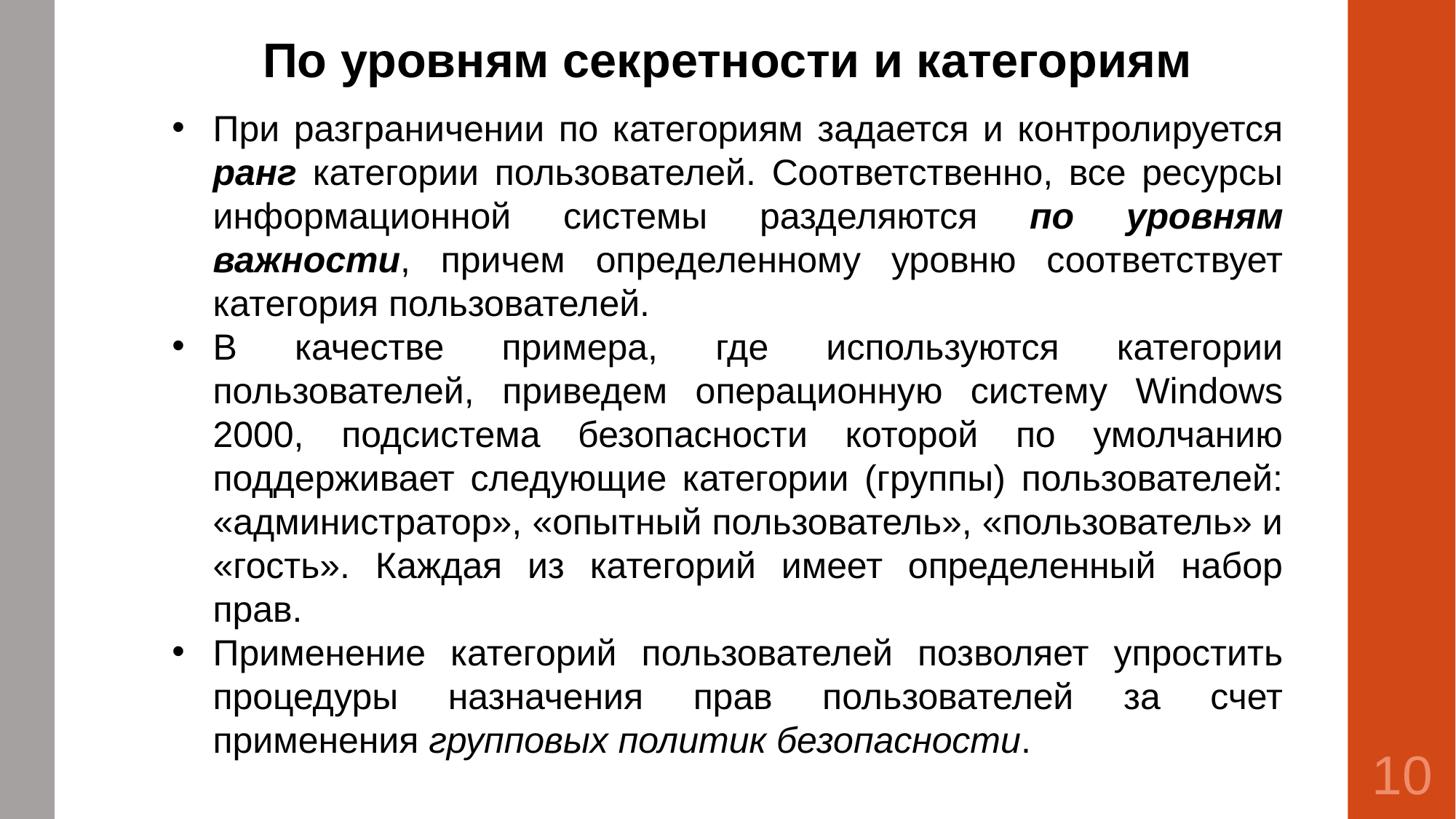

По уровням секретности и категориям
При разграничении по категориям задается и контролируется ранг категории пользователей. Соответственно, все ресурсы информационной системы разделяются по уровням важности, причем определенному уровню соответствует категория пользователей.
В качестве примера, где используются категории пользователей, приведем операционную систему Windows 2000, подсистема безопасности которой по умолчанию поддерживает следующие категории (группы) пользователей: «администратор», «опытный пользователь», «пользователь» и «гость». Каждая из категорий имеет определенный набор прав.
Применение категорий пользователей позволяет упростить процедуры назначения прав пользователей за счет применения групповых политик безопасности.
10